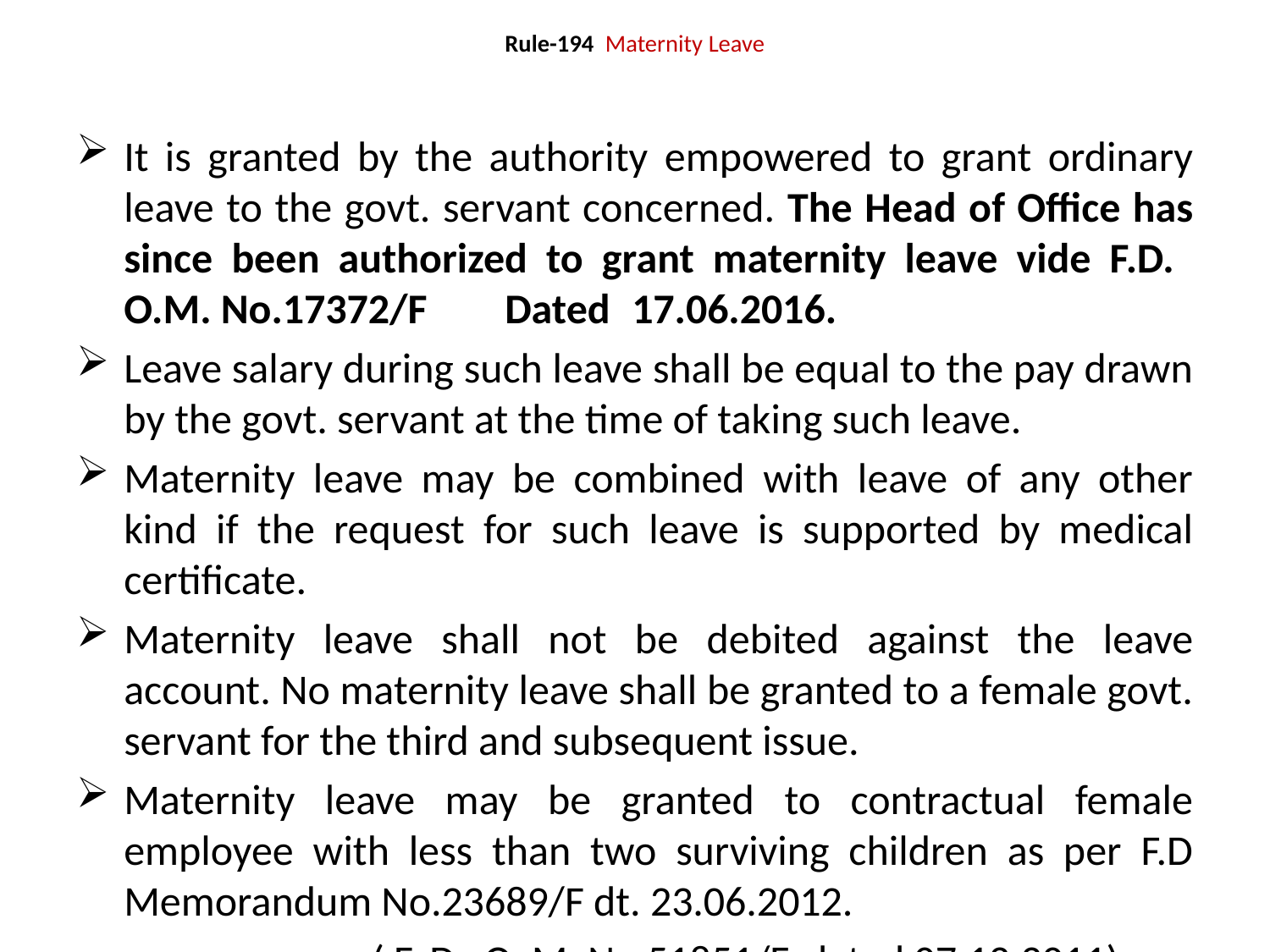

# Rule-194  Maternity Leave

It is granted by the authority empowered to grant ordinary leave to the govt. servant concerned. The Head of Office has since been authorized to grant maternity leave vide F.D.  O.M. No.17372/F   	Dated	17.06.2016.
Leave salary during such leave shall be equal to the pay drawn by the govt. servant at the time of taking such leave.
Maternity leave may be combined with leave of any other kind if the request for such leave is supported by medical certificate.
Maternity leave shall not be debited against the leave account. No maternity leave shall be granted to a female govt. servant for the third and subsequent issue.
Maternity leave may be granted to contractual female employee with less than two surviving children as per F.D Memorandum No.23689/F dt. 23.06.2012.
                               ( F. D.  O. M. No 51851/F, dated 07.12.2011)